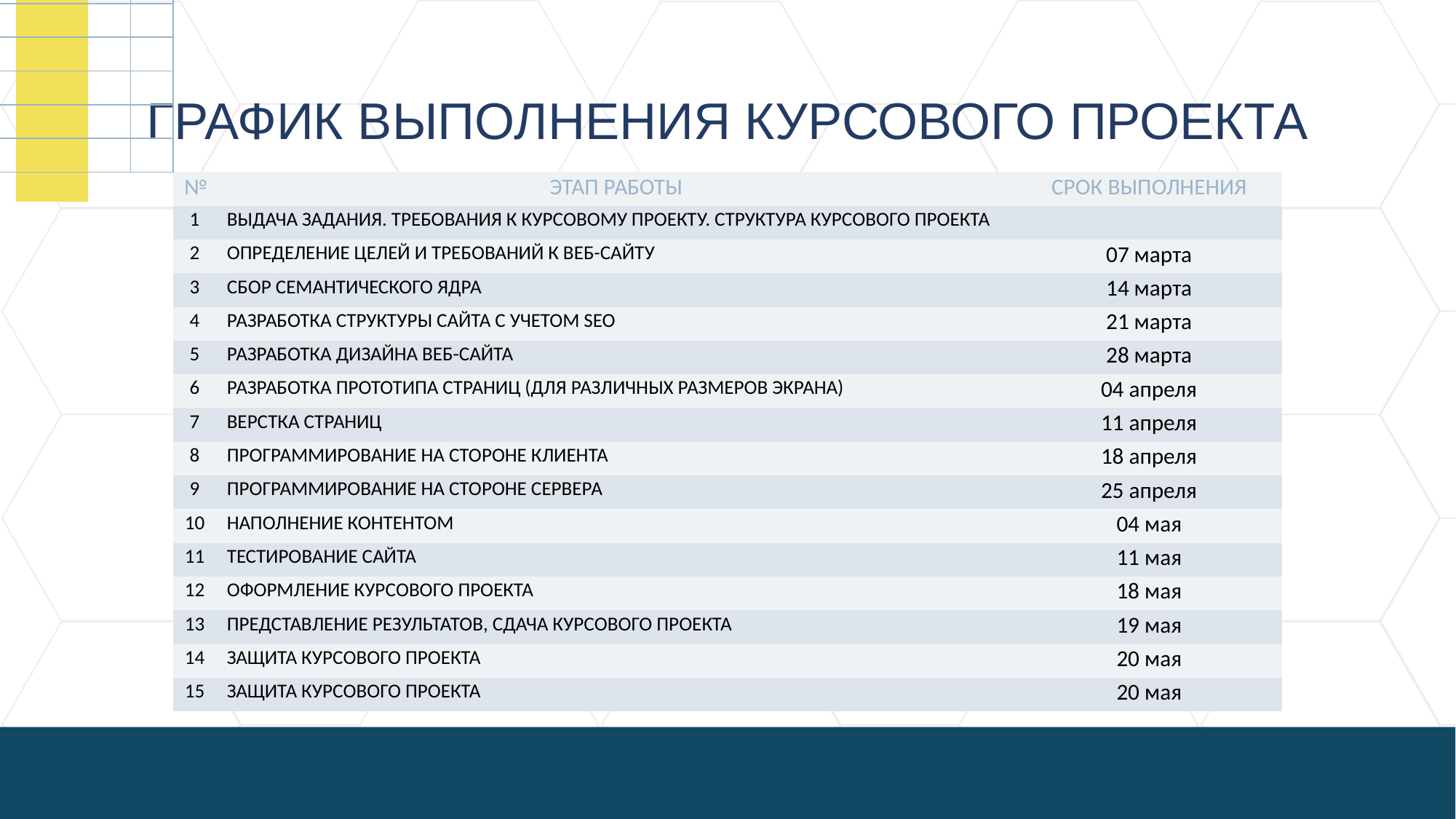

# ГРАФИК ВЫПОЛНЕНИЯ КУРСОВОГО ПРОЕКТА
| № | ЭТАП РАБОТЫ | СРОК ВЫПОЛНЕНИЯ |
| --- | --- | --- |
| 1 | ВЫДАЧА ЗАДАНИЯ. ТРЕБОВАНИЯ К КУРСОВОМУ ПРОЕКТУ. СТРУКТУРА КУРСОВОГО ПРОЕКТА |  |
| 2 | ОПРЕДЕЛЕНИЕ ЦЕЛЕЙ И ТРЕБОВАНИЙ К ВЕБ-САЙТУ | 07 марта |
| 3 | СБОР СЕМАНТИЧЕСКОГО ЯДРА | 14 марта |
| 4 | РАЗРАБОТКА СТРУКТУРЫ САЙТА С УЧЕТОМ SEO | 21 марта |
| 5 | РАЗРАБОТКА ДИЗАЙНА ВЕБ-САЙТА | 28 марта |
| 6 | РАЗРАБОТКА ПРОТОТИПА СТРАНИЦ (ДЛЯ РАЗЛИЧНЫХ РАЗМЕРОВ ЭКРАНА) | 04 апреля |
| 7 | ВЕРСТКА СТРАНИЦ | 11 апреля |
| 8 | ПРОГРАММИРОВАНИЕ НА СТОРОНЕ КЛИЕНТА | 18 апреля |
| 9 | ПРОГРАММИРОВАНИЕ НА СТОРОНЕ СЕРВЕРА | 25 апреля |
| 10 | НАПОЛНЕНИЕ КОНТЕНТОМ | 04 мая |
| 11 | ТЕСТИРОВАНИЕ САЙТА | 11 мая |
| 12 | ОФОРМЛЕНИЕ КУРСОВОГО ПРОЕКТА | 18 мая |
| 13 | ПРЕДСТАВЛЕНИЕ РЕЗУЛЬТАТОВ, СДАЧА КУРСОВОГО ПРОЕКТА | 19 мая |
| 14 | ЗАЩИТА КУРСОВОГО ПРОЕКТА | 20 мая |
| 15 | ЗАЩИТА КУРСОВОГО ПРОЕКТА | 20 мая |